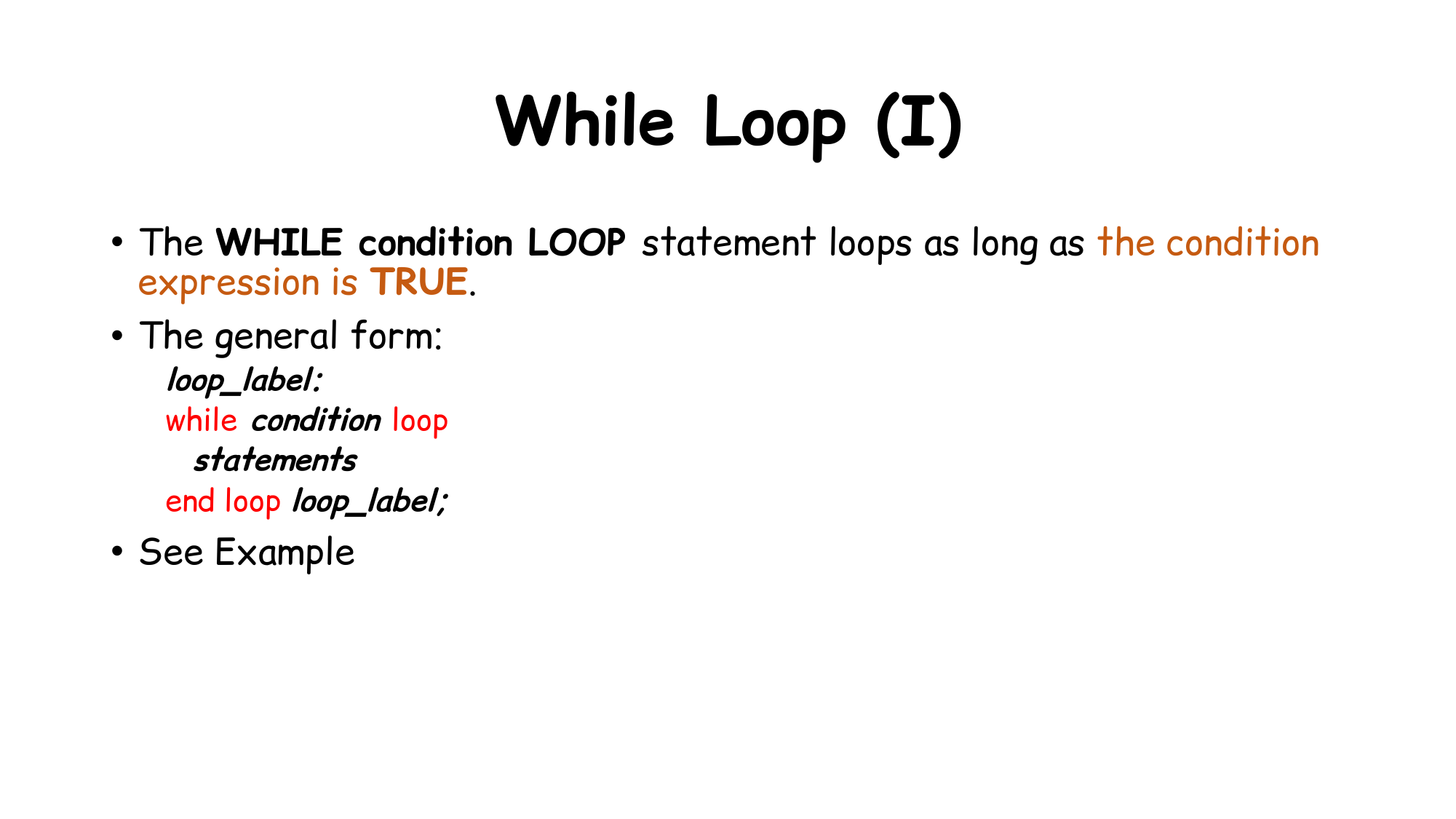

# While Loop (I)
The WHILE condition LOOP statement loops as long as the condition expression is TRUE.
The general form:
loop_label:
while condition loop
	statements
end loop loop_label;
See Example

57